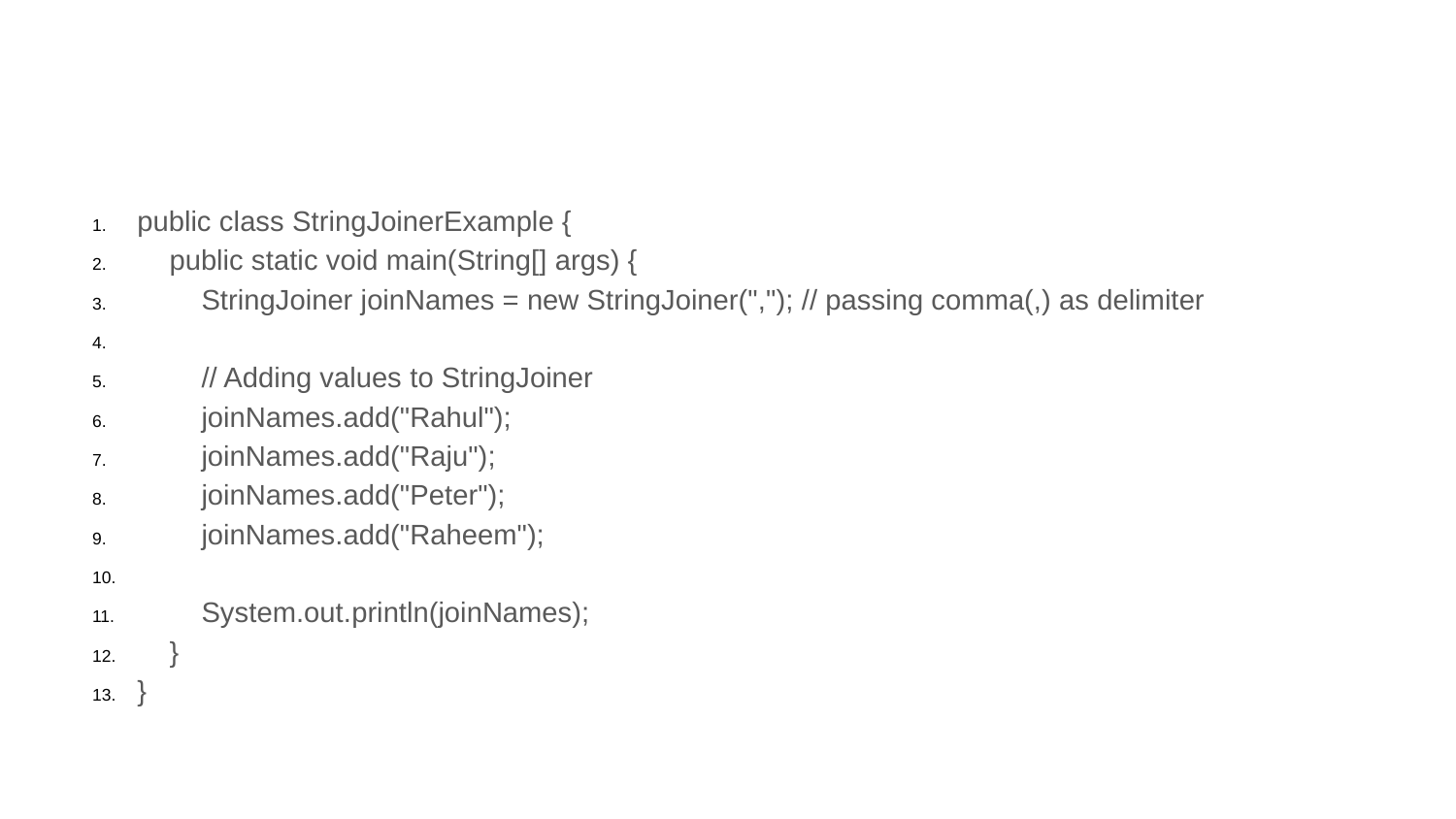

#
public class StringJoinerExample {
    public static void main(String[] args) {
        StringJoiner joinNames = new StringJoiner(","); // passing comma(,) as delimiter

        // Adding values to StringJoiner
        joinNames.add("Rahul");
        joinNames.add("Raju");
        joinNames.add("Peter");
        joinNames.add("Raheem");

        System.out.println(joinNames);
    }
}